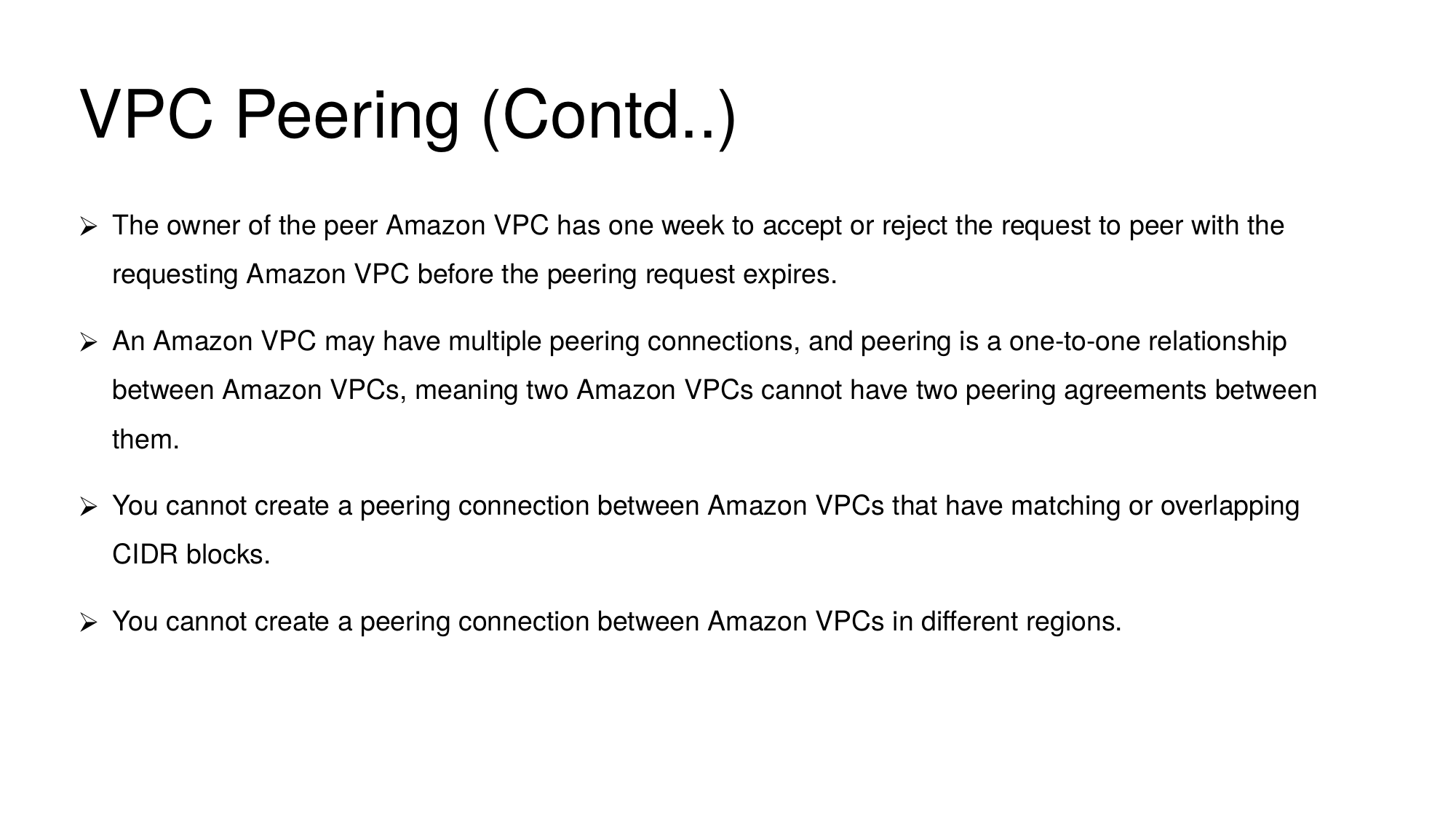

# VPC Peering (Contd..)
The owner of the peer Amazon VPC has one week to accept or reject the request to peer with the requesting Amazon VPC before the peering request expires.
An Amazon VPC may have multiple peering connections, and peering is a one-to-one relationship between Amazon VPCs, meaning two Amazon VPCs cannot have two peering agreements between them.
You cannot create a peering connection between Amazon VPCs that have matching or overlapping CIDR blocks.
You cannot create a peering connection between Amazon VPCs in different regions.